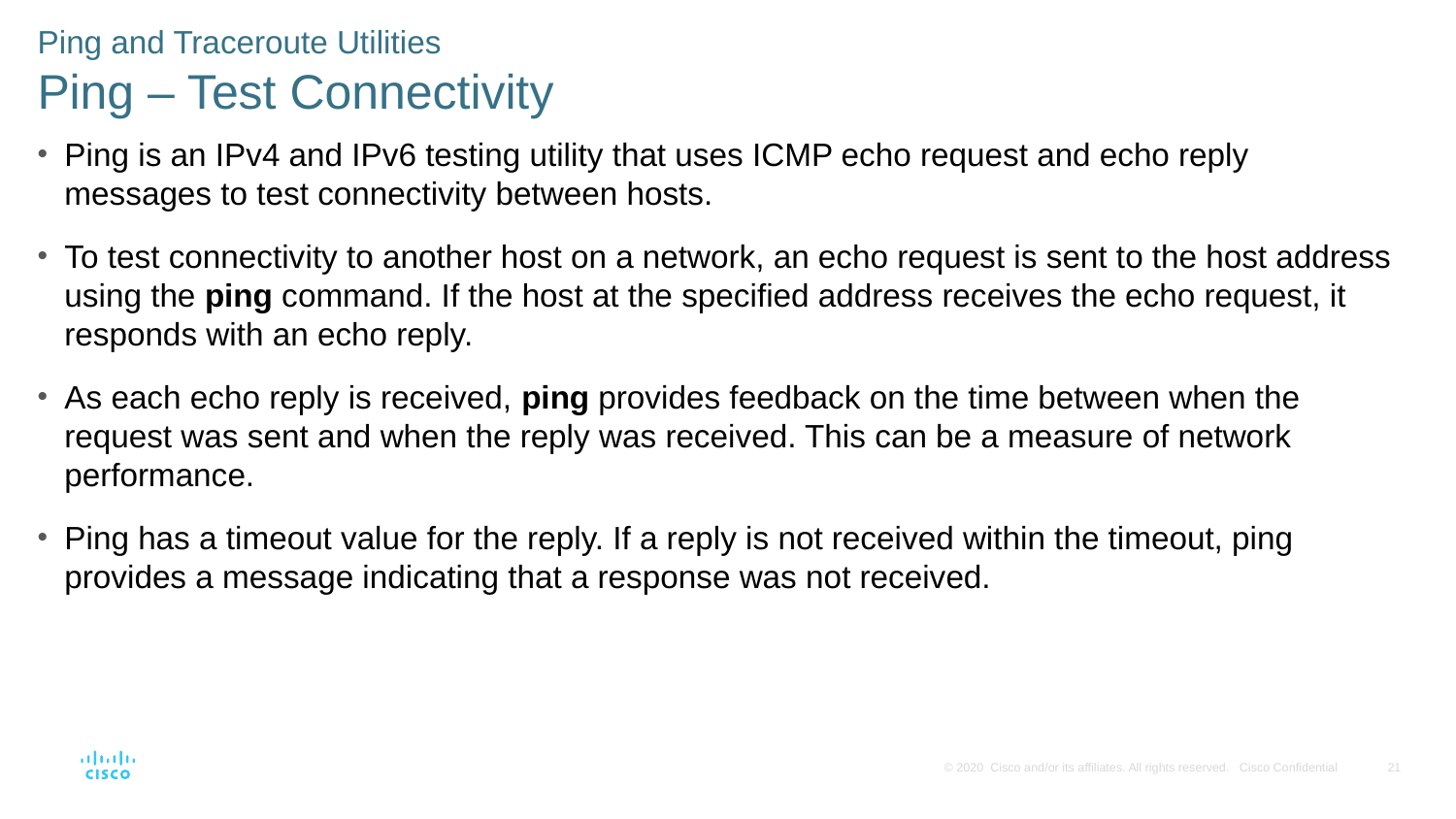

Ping and Traceroute Utilities
Ping – Test Connectivity
Ping is an IPv4 and IPv6 testing utility that uses ICMP echo request and echo reply messages to test connectivity between hosts.
To test connectivity to another host on a network, an echo request is sent to the host address using the ping command. If the host at the specified address receives the echo request, it responds with an echo reply.
As each echo reply is received, ping provides feedback on the time between when the request was sent and when the reply was received. This can be a measure of network performance.
Ping has a timeout value for the reply. If a reply is not received within the timeout, ping provides a message indicating that a response was not received.